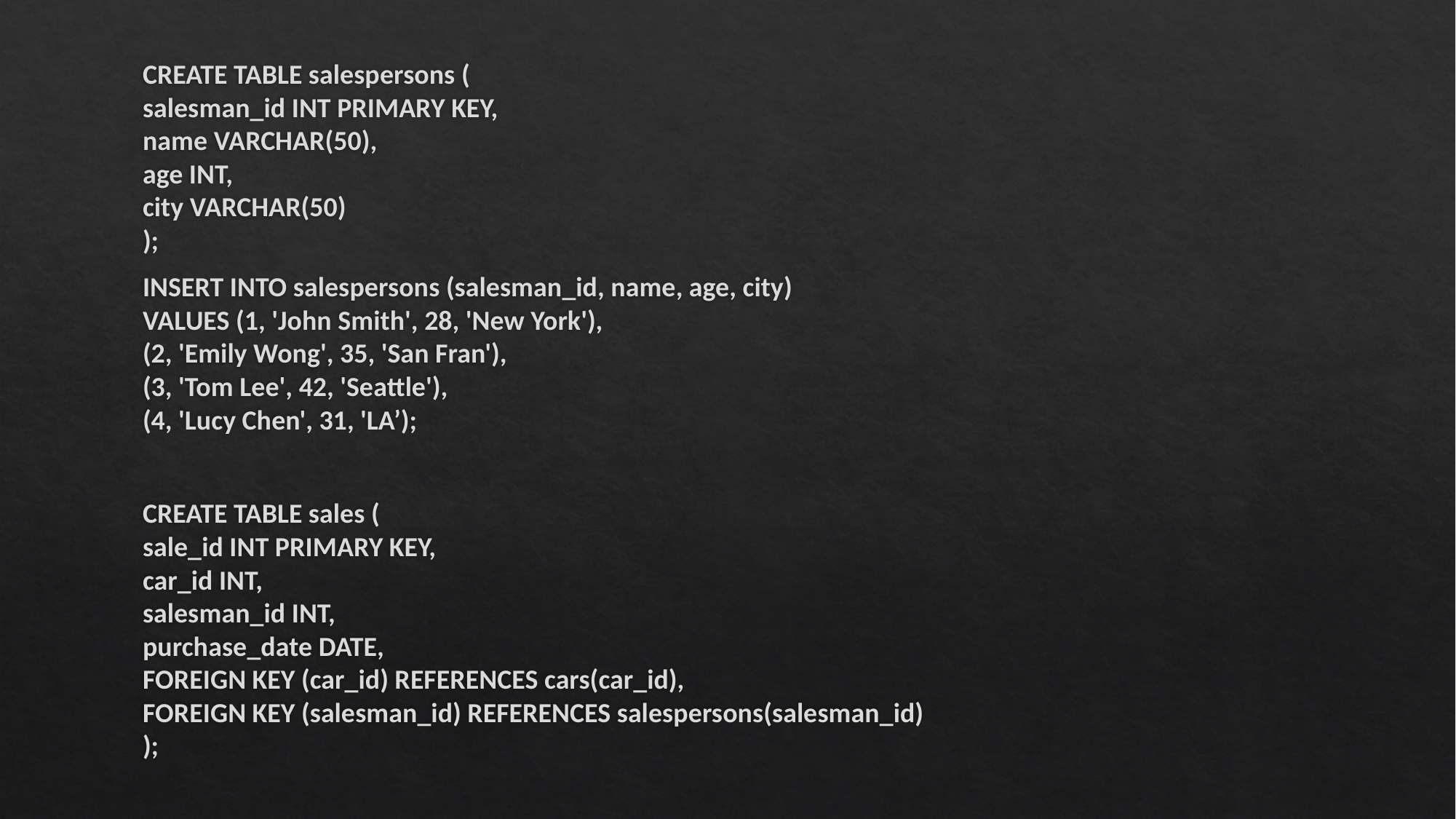

CREATE TABLE salespersons (
salesman_id INT PRIMARY KEY,
name VARCHAR(50),
age INT,
city VARCHAR(50)
);
INSERT INTO salespersons (salesman_id, name, age, city)
VALUES (1, 'John Smith', 28, 'New York'),
(2, 'Emily Wong', 35, 'San Fran'),
(3, 'Tom Lee', 42, 'Seattle'),
(4, 'Lucy Chen', 31, 'LA’);

CREATE TABLE sales (
sale_id INT PRIMARY KEY,
car_id INT,
salesman_id INT,
purchase_date DATE,
FOREIGN KEY (car_id) REFERENCES cars(car_id),
FOREIGN KEY (salesman_id) REFERENCES salespersons(salesman_id)
);